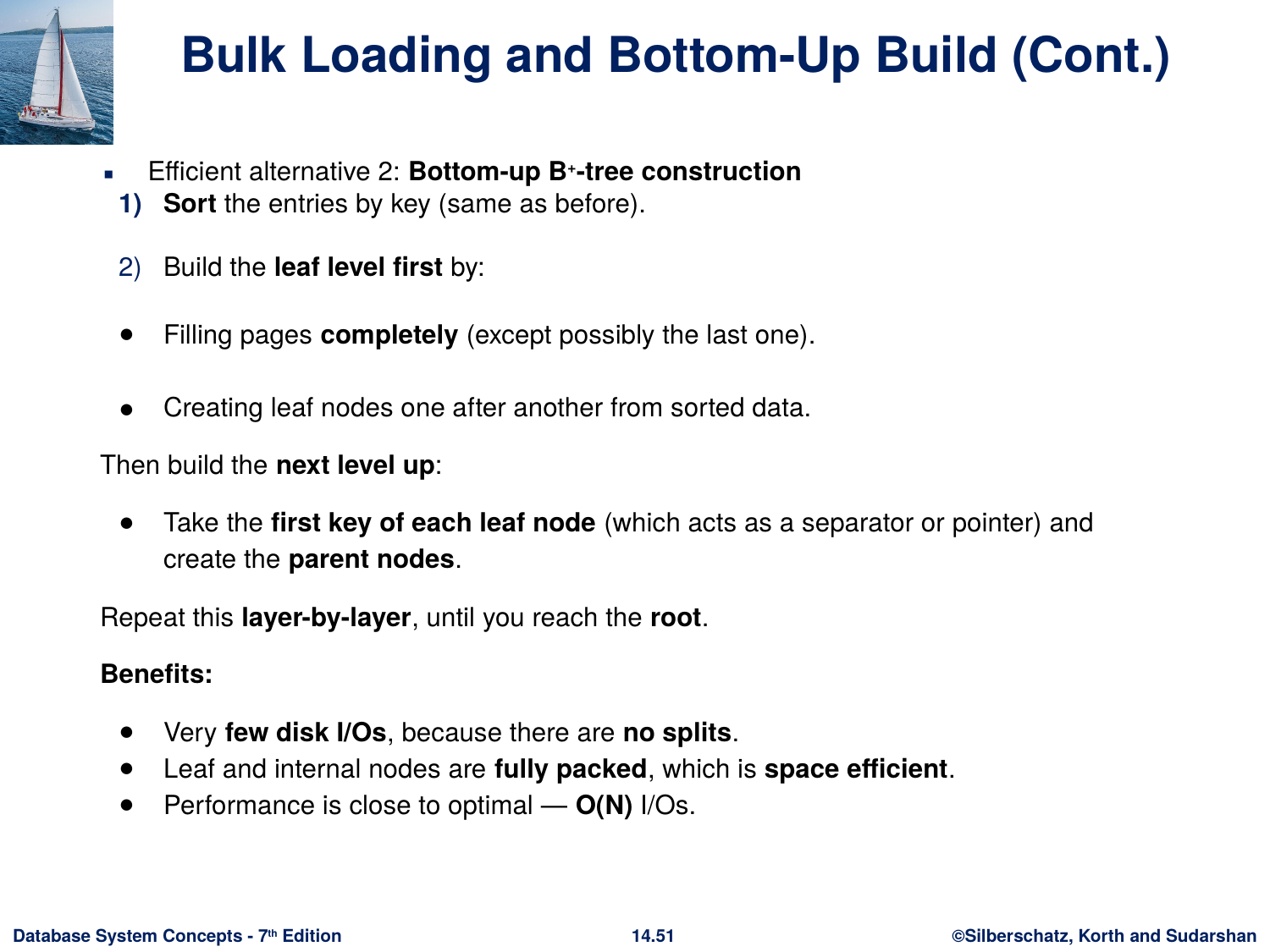

# Bulk Loading and Bottom-Up Build (Cont.)

Efficient alternative 2: Bottom-up B+-tree construction
Sort the entries by key (same as before).
Build the leaf level first by:
Filling pages completely (except possibly the last one).
Creating leaf nodes one after another from sorted data.
Then build the next level up:
Take the first key of each leaf node (which acts as a separator or pointer) and create the parent nodes.
Repeat this layer-by-layer, until you reach the root.
Benefits:
Very few disk I/Os, because there are no splits.
Leaf and internal nodes are fully packed, which is space efficient.
Performance is close to optimal — O(N) I/Os.